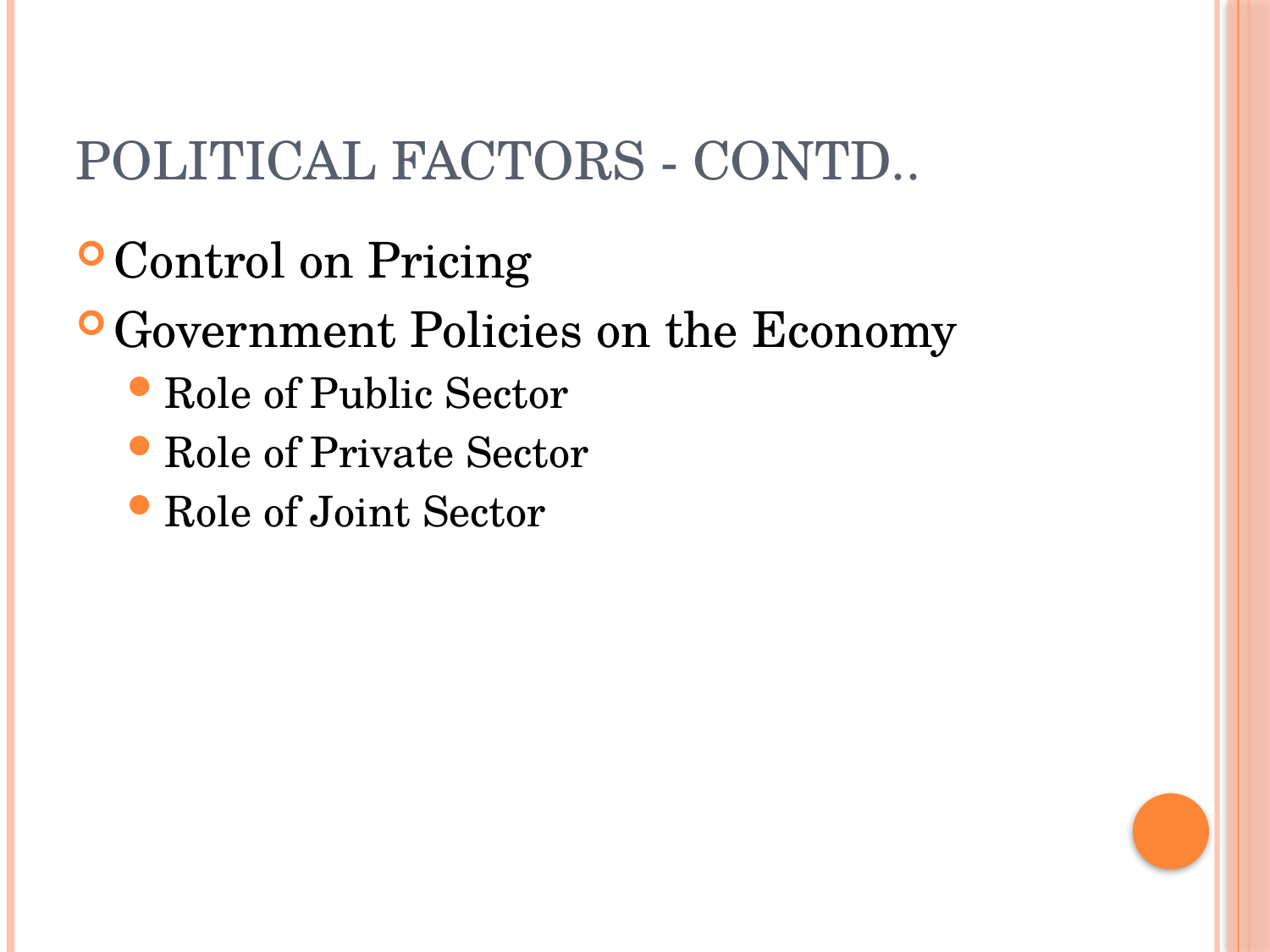

# Political Factors - Contd..
Control on Pricing
Government Policies on the Economy
Role of Public Sector
Role of Private Sector
Role of Joint Sector